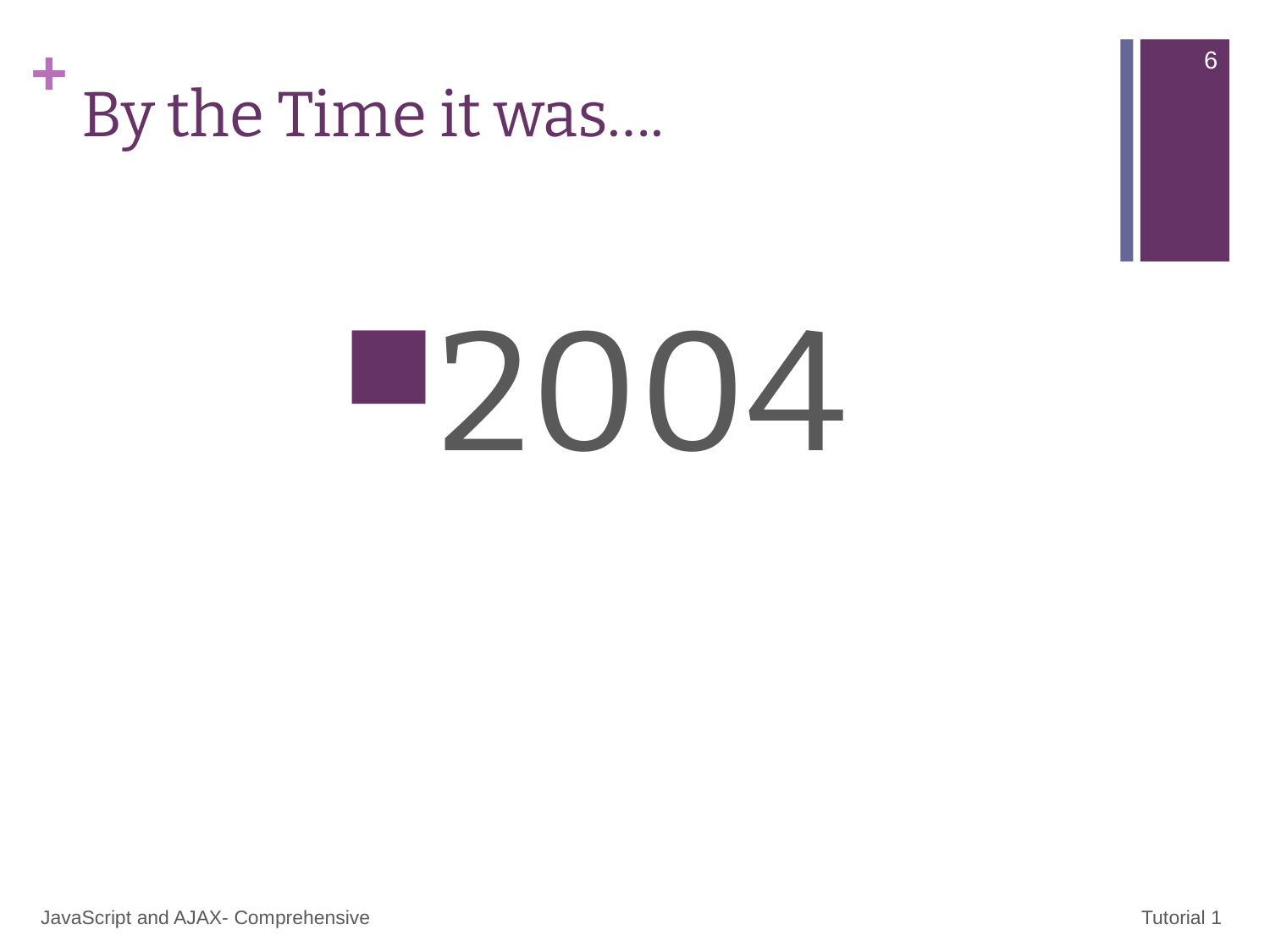

6
# By the Time it was….
2004
JavaScript and AJAX- Comprehensive
Tutorial 1